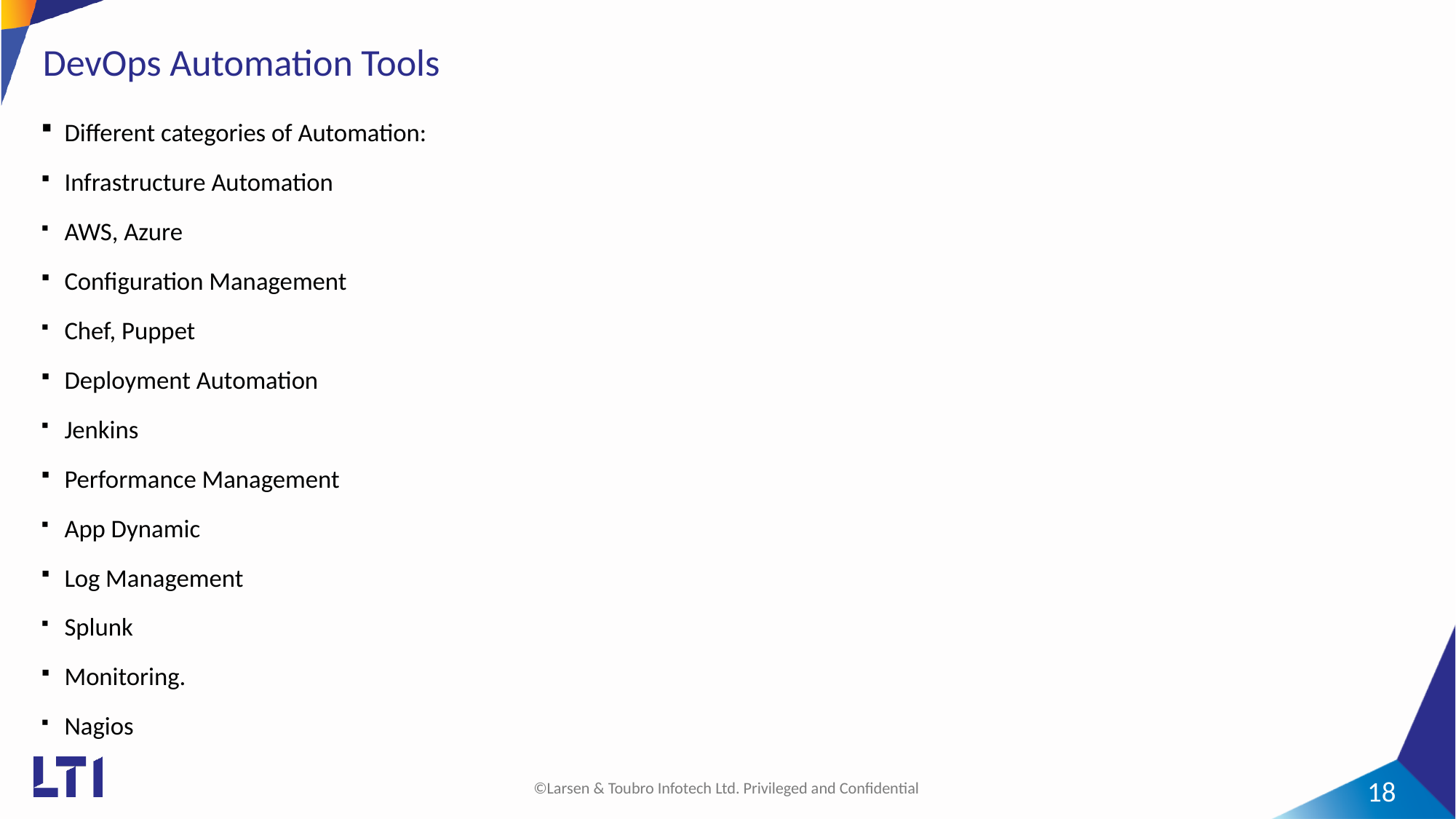

# DevOps Automation Tools
Different categories of Automation:
Infrastructure Automation
AWS, Azure
Configuration Management
Chef, Puppet
Deployment Automation
Jenkins
Performance Management
App Dynamic
Log Management
Splunk
Monitoring.
Nagios